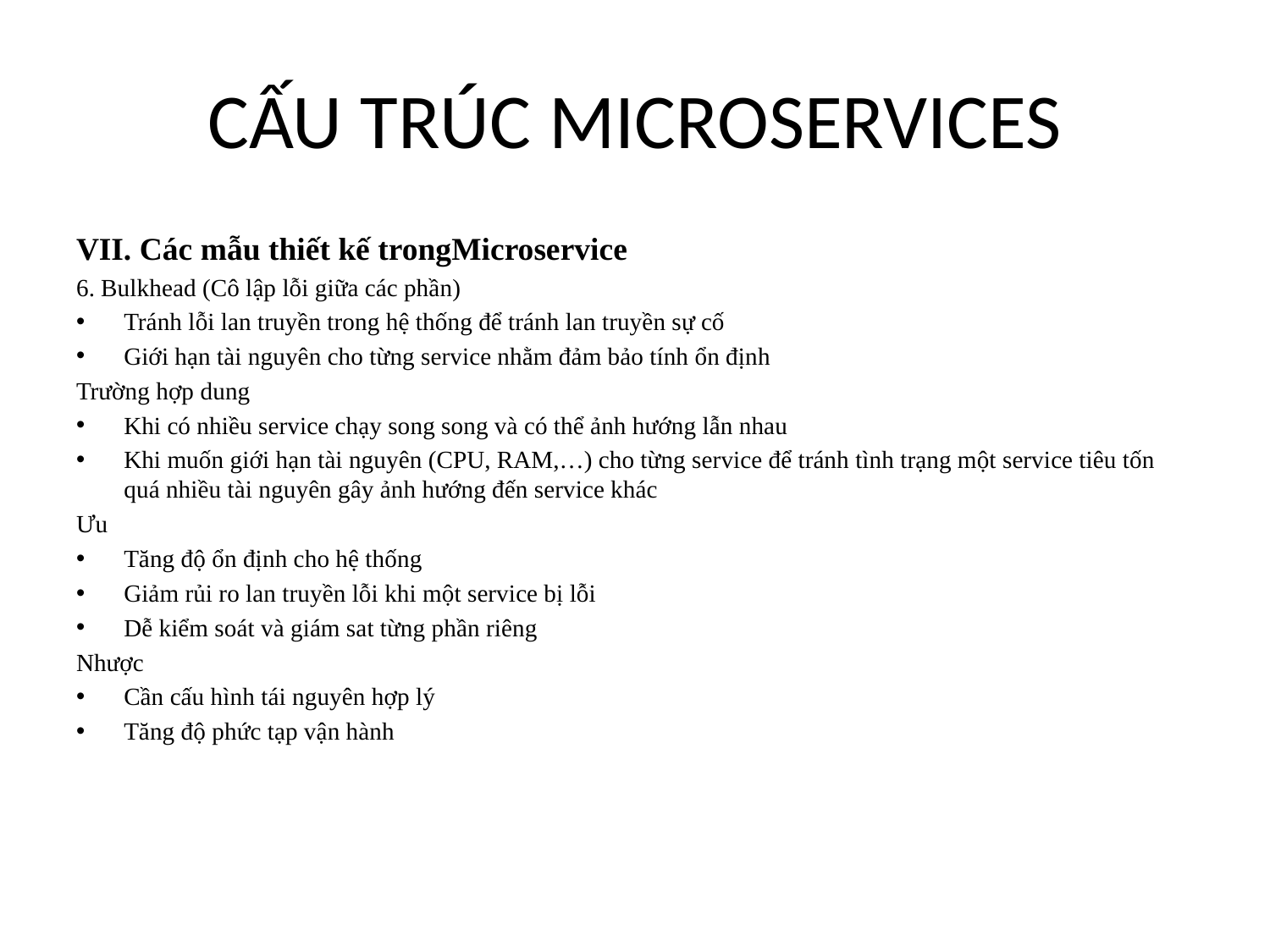

# CẤU TRÚC MICROSERVICES
VII. Các mẫu thiết kế trongMicroservice
6. Bulkhead (Cô lập lỗi giữa các phần)
Tránh lỗi lan truyền trong hệ thống để tránh lan truyền sự cố
Giới hạn tài nguyên cho từng service nhằm đảm bảo tính ổn định
Trường hợp dung
Khi có nhiều service chạy song song và có thể ảnh hướng lẫn nhau
Khi muốn giới hạn tài nguyên (CPU, RAM,…) cho từng service để tránh tình trạng một service tiêu tốn quá nhiều tài nguyên gây ảnh hướng đến service khác
Ưu
Tăng độ ổn định cho hệ thống
Giảm rủi ro lan truyền lỗi khi một service bị lỗi
Dễ kiểm soát và giám sat từng phần riêng
Nhược
Cần cấu hình tái nguyên hợp lý
Tăng độ phức tạp vận hành